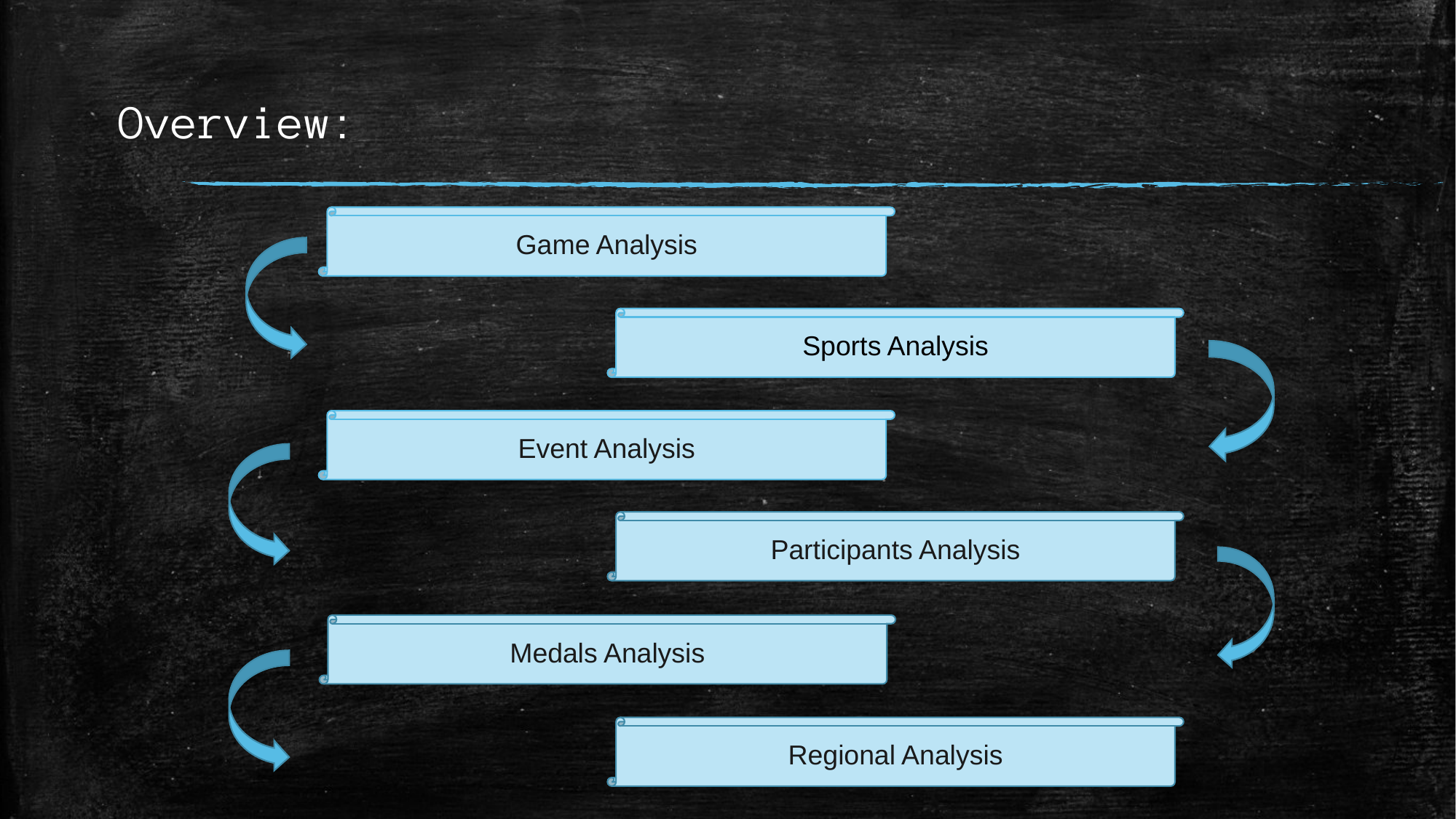

# Overview:
Game Analysis

Sports Analysis

Event Analysis

Participants Analysis

Medals Analysis

Regional Analysis